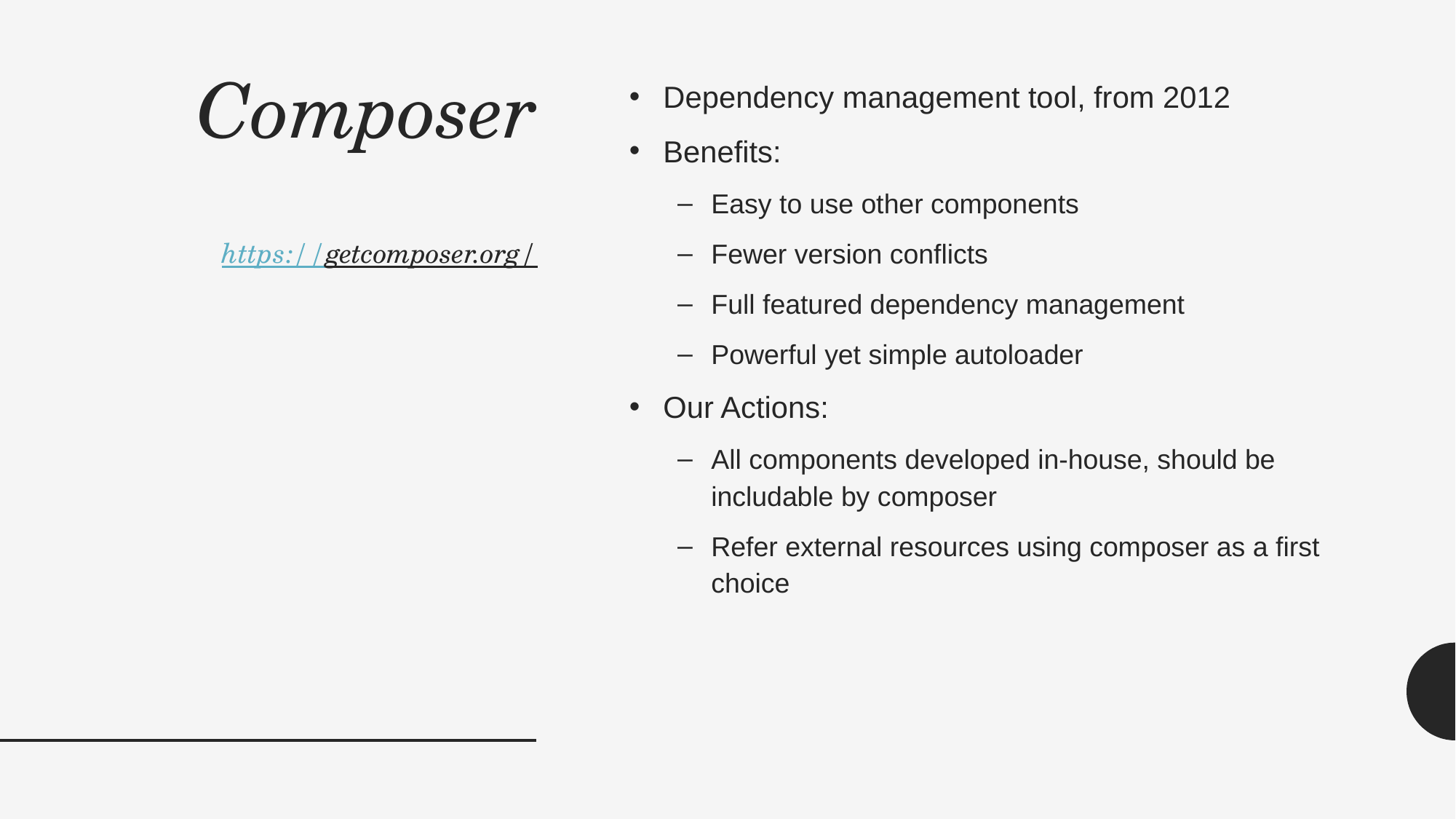

# Composer https://getcomposer.org/
Dependency management tool, from 2012
Benefits:
Easy to use other components
Fewer version conflicts
Full featured dependency management
Powerful yet simple autoloader
Our Actions:
All components developed in-house, should be includable by composer
Refer external resources using composer as a first choice